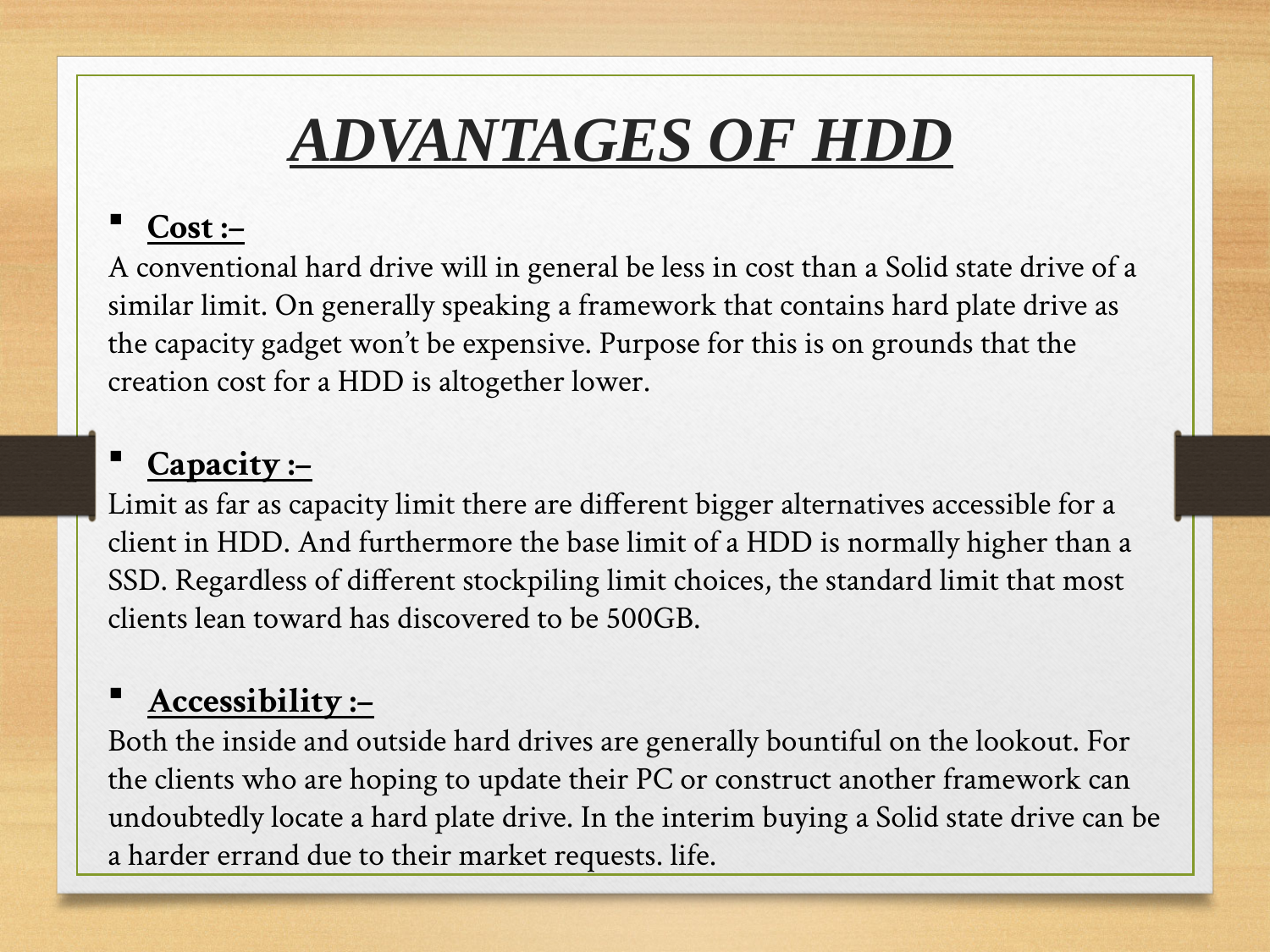

ADVANTAGES OF HDD
Cost :–
A conventional hard drive will in general be less in cost than a Solid state drive of a similar limit. On generally speaking a framework that contains hard plate drive as the capacity gadget won’t be expensive. Purpose for this is on grounds that the creation cost for a HDD is altogether lower.

Capacity :–
Limit as far as capacity limit there are different bigger alternatives accessible for a client in HDD. And furthermore the base limit of a HDD is normally higher than a SSD. Regardless of different stockpiling limit choices, the standard limit that most clients lean toward has discovered to be 500GB.

Accessibility :–
Both the inside and outside hard drives are generally bountiful on the lookout. For the clients who are hoping to update their PC or construct another framework can undoubtedly locate a hard plate drive. In the interim buying a Solid state drive can be a harder errand due to their market requests. life.